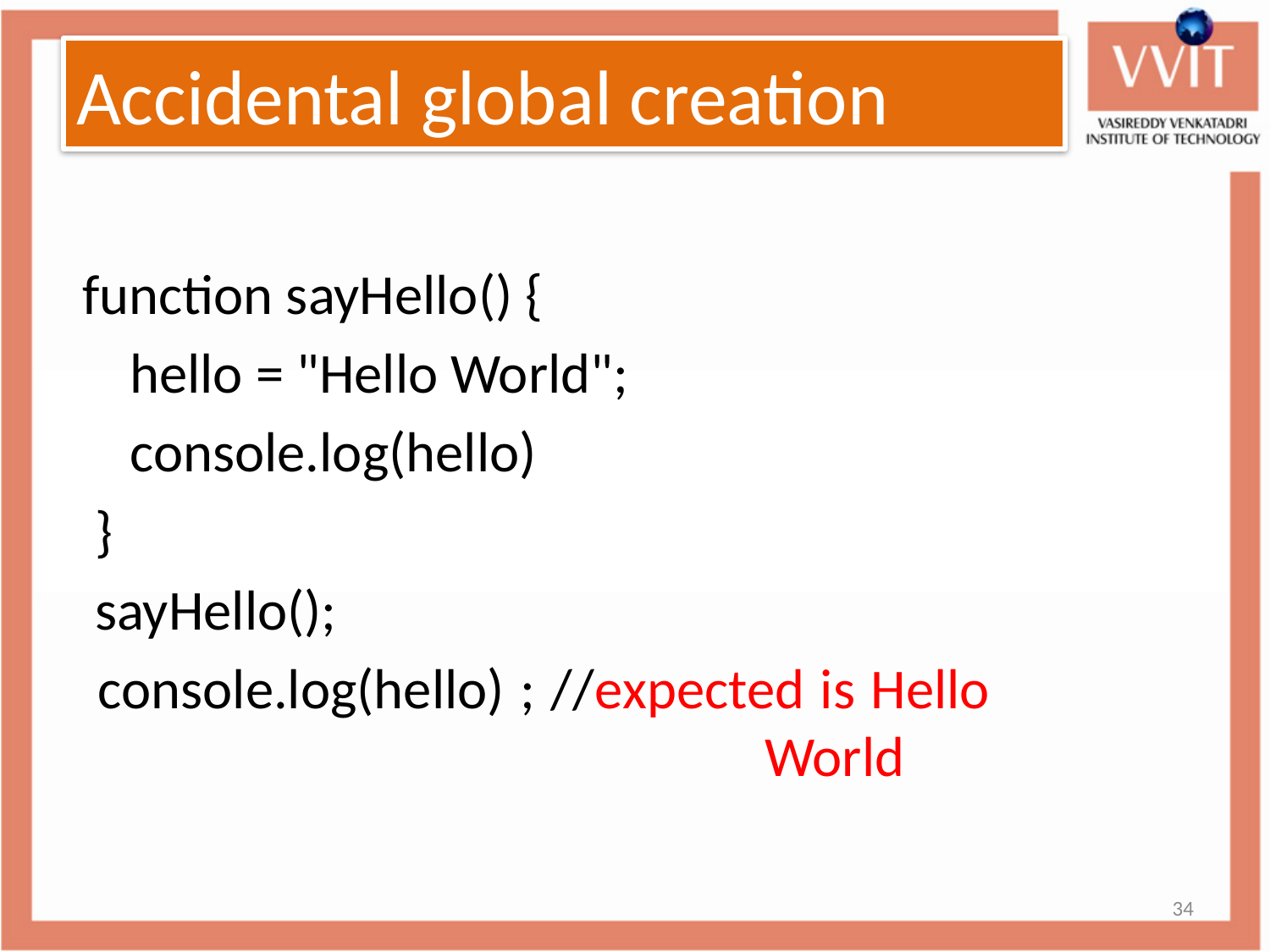

# Accidental global creation

function sayHello() {
	hello = "Hello World";
	console.log(hello)
 }
 sayHello();
 console.log(hello) ; //expected is Hello             						World
34